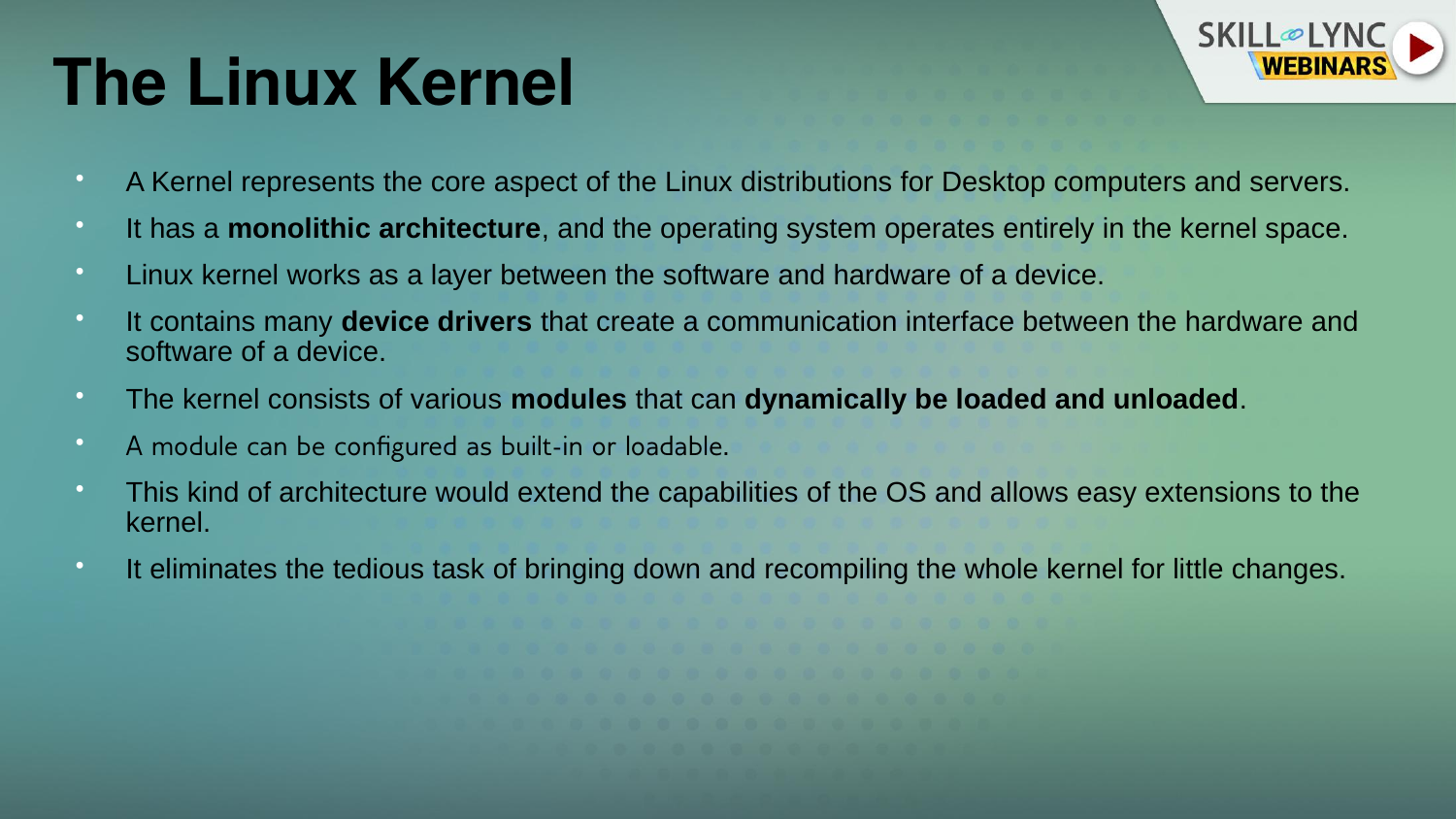

# The Linux Kernel
A Kernel represents the core aspect of the Linux distributions for Desktop computers and servers.
It has a monolithic architecture, and the operating system operates entirely in the kernel space.
Linux kernel works as a layer between the software and hardware of a device.
It contains many device drivers that create a communication interface between the hardware and software of a device.
The kernel consists of various modules that can dynamically be loaded and unloaded.
A module can be configured as built-in or loadable.
This kind of architecture would extend the capabilities of the OS and allows easy extensions to the kernel.
It eliminates the tedious task of bringing down and recompiling the whole kernel for little changes.